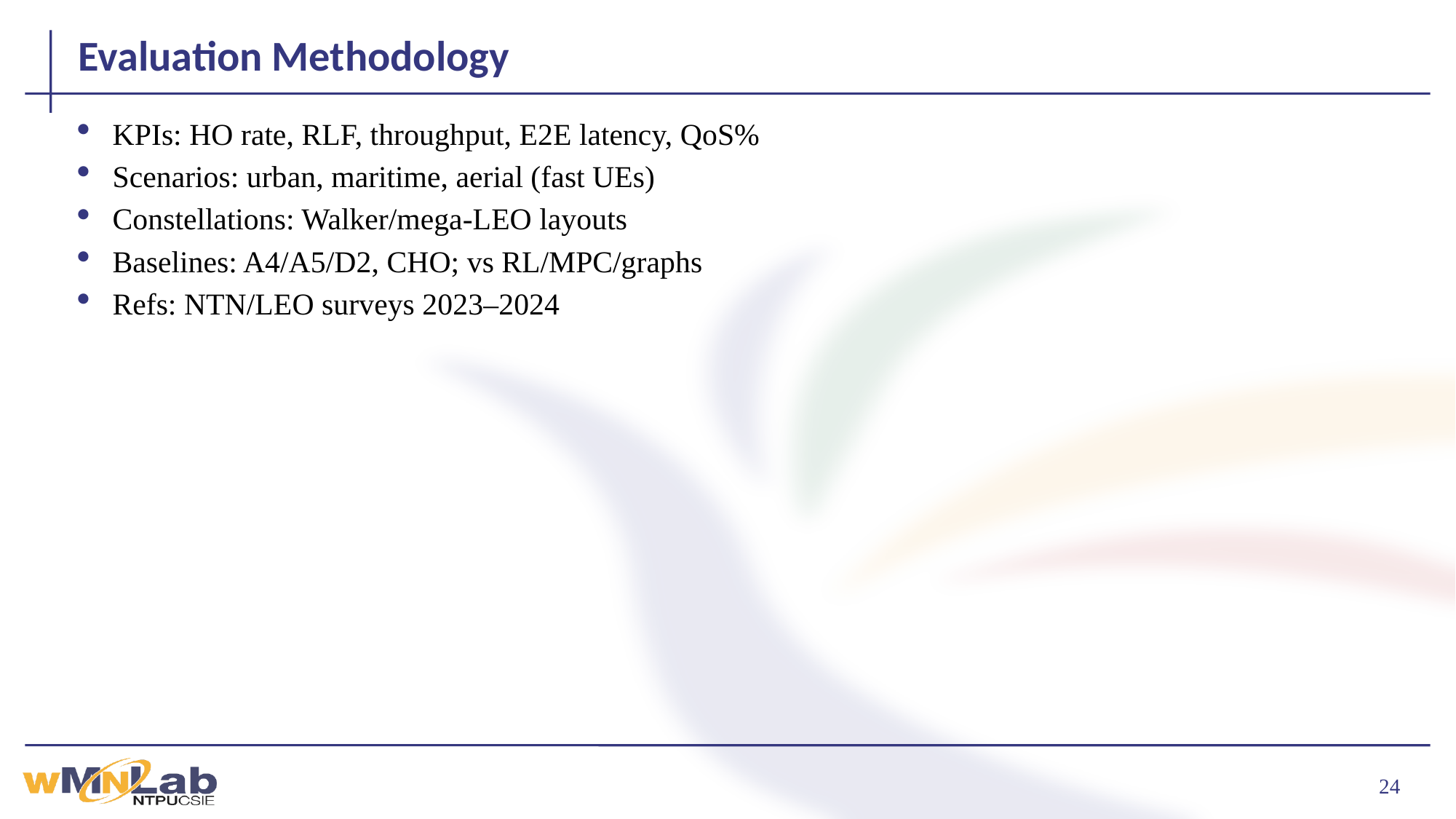

# Evaluation Methodology
KPIs: HO rate, RLF, throughput, E2E latency, QoS%
Scenarios: urban, maritime, aerial (fast UEs)
Constellations: Walker/mega‑LEO layouts
Baselines: A4/A5/D2, CHO; vs RL/MPC/graphs
Refs: NTN/LEO surveys 2023–2024